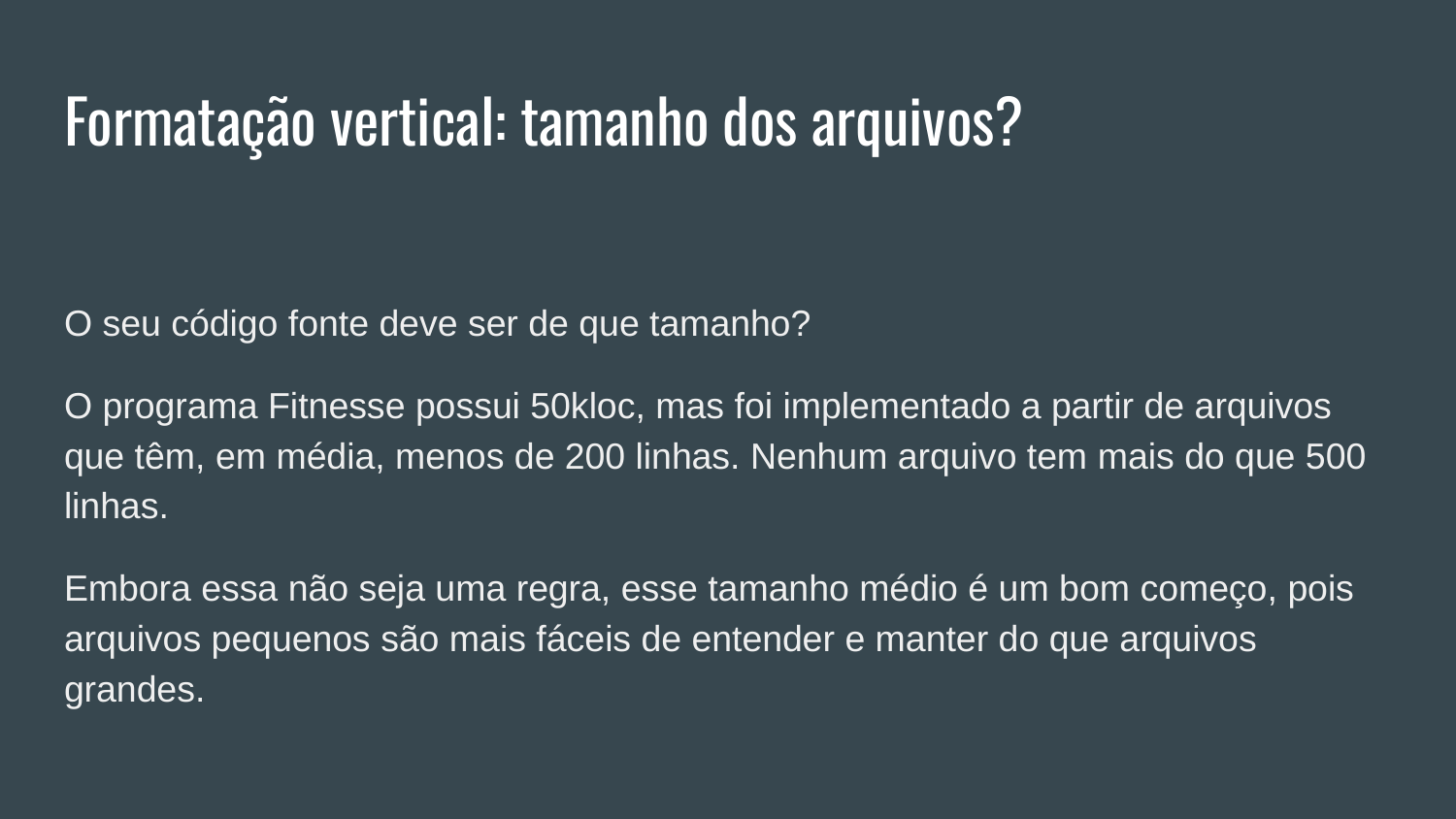

# Formatação vertical: tamanho dos arquivos?
O seu código fonte deve ser de que tamanho?
O programa Fitnesse possui 50kloc, mas foi implementado a partir de arquivos que têm, em média, menos de 200 linhas. Nenhum arquivo tem mais do que 500 linhas.
Embora essa não seja uma regra, esse tamanho médio é um bom começo, pois arquivos pequenos são mais fáceis de entender e manter do que arquivos grandes.